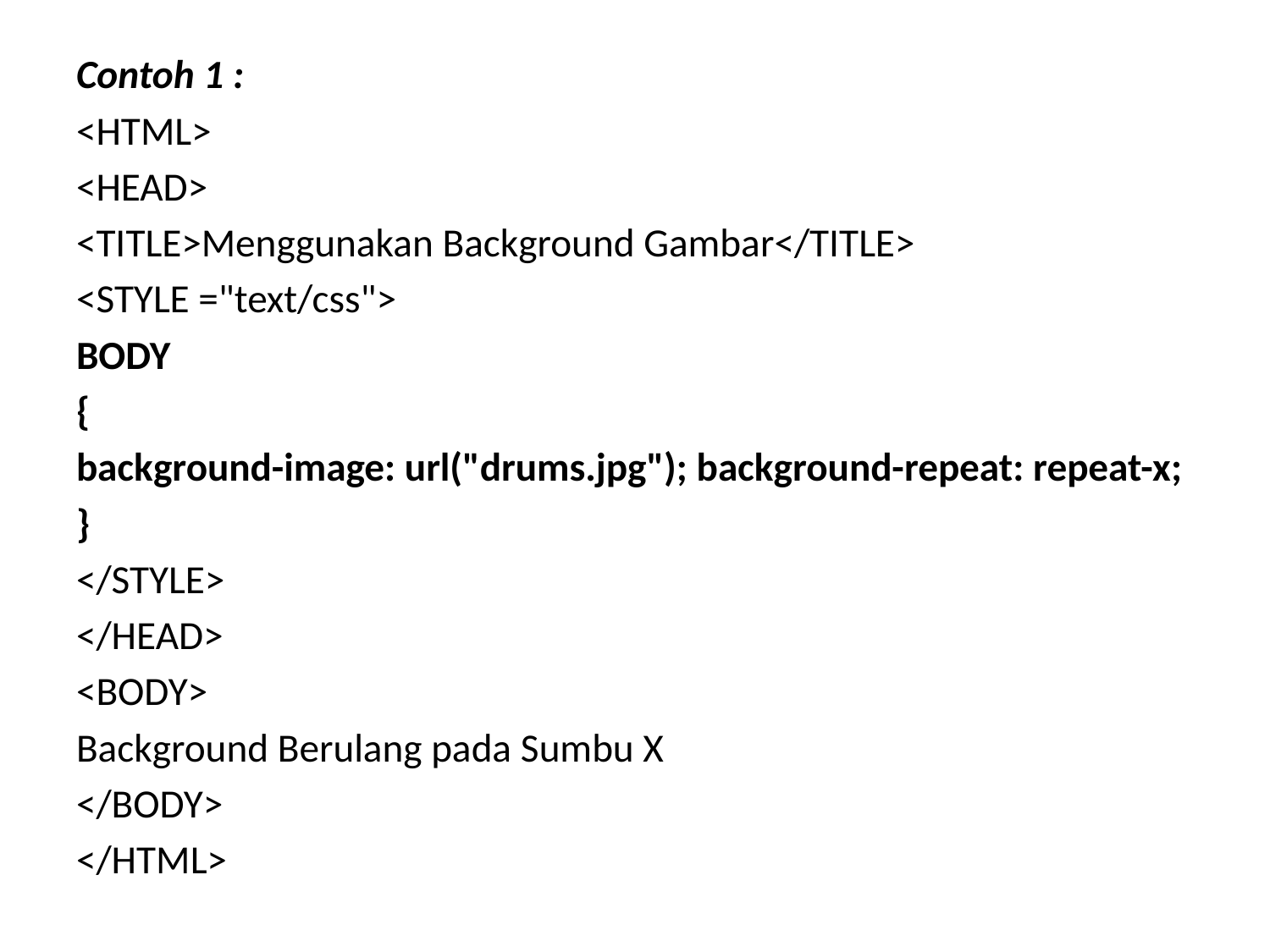

Contoh 1 :
<HTML>
<HEAD>
<TITLE>Menggunakan Background Gambar</TITLE>
<STYLE ="text/css">
BODY
{
background-image: url("drums.jpg"); background-repeat: repeat-x;
}
</STYLE>
</HEAD>
<BODY>
Background Berulang pada Sumbu X
</BODY>
</HTML>